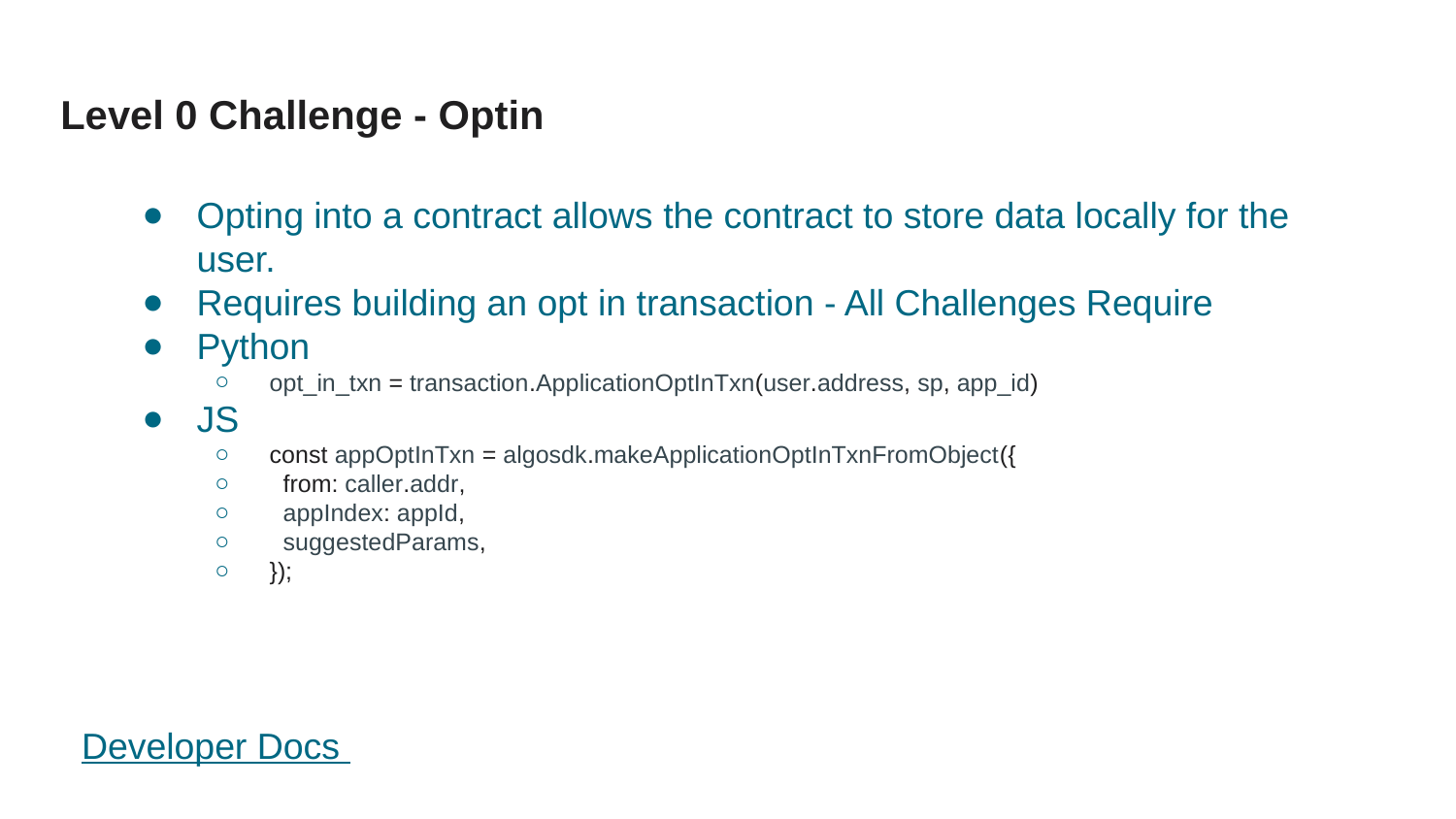

# Level 0 Challenge - Optin
Opting into a contract allows the contract to store data locally for the user.
Requires building an opt in transaction - All Challenges Require
Python
opt_in_txn = transaction.ApplicationOptInTxn(user.address, sp, app_id)
JS
const appOptInTxn = algosdk.makeApplicationOptInTxnFromObject({
  from: caller.addr,
  appIndex: appId,
  suggestedParams,
});

Developer Docs